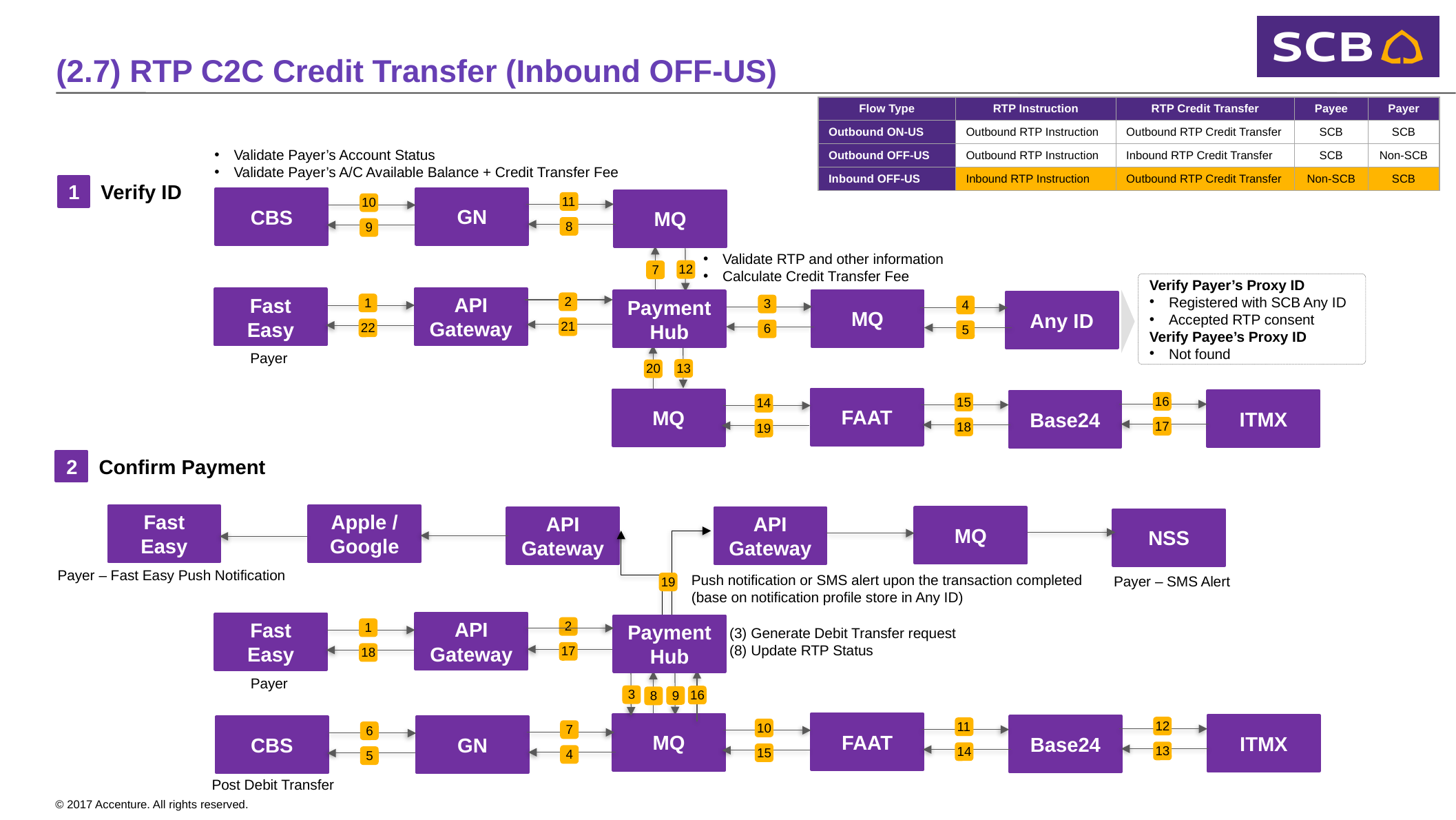

# (2.7) RTP C2C Credit Transfer (Inbound OFF-US)
| Flow Type | RTP Instruction | RTP Credit Transfer | Payee | Payer |
| --- | --- | --- | --- | --- |
| Outbound ON-US | Outbound RTP Instruction | Outbound RTP Credit Transfer | SCB | SCB |
| Outbound OFF-US | Outbound RTP Instruction | Inbound RTP Credit Transfer | SCB | Non-SCB |
| Inbound OFF-US | Inbound RTP Instruction | Outbound RTP Credit Transfer | Non-SCB | SCB |
Validate Payer’s Account Status
Validate Payer’s A/C Available Balance + Credit Transfer Fee
1
Verify ID
GN
CBS
MQ

 11

 10

  8

  9
Validate RTP and other information
Calculate Credit Transfer Fee

 12

  7
Verify Payer’s Proxy ID
Registered with SCB Any ID
Accepted RTP consent
Verify Payee’s Proxy ID
Not found
API Gateway
Fast Easy
MQ
Payment Hub
Any ID

  2

  1

  3

  4
Payer

 21

 22

  6

  5

 13

 20
FAAT
MQ
ITMX
Base24

 16

 15

 14

 17

 18

 19
2
Confirm Payment
Apple / Google
Fast Easy
MQ
API Gateway
API Gateway
NSS
Payer – Fast Easy Push Notification
Payer – SMS Alert
Push notification or SMS alert upon the transaction completed
(base on notification profile store in Any ID)

 19
(3) Generate Debit Transfer request
(8) Update RTP Status
API Gateway
Fast Easy
Payment Hub

  2

  1
Payer

 17

 18

  3

 16

  9

  8
FAAT
MQ
ITMX
Base24
GN

 12
CBS

 11

 10

  7

  6
Post Debit Transfer

 13

 14

 15

  4

  5